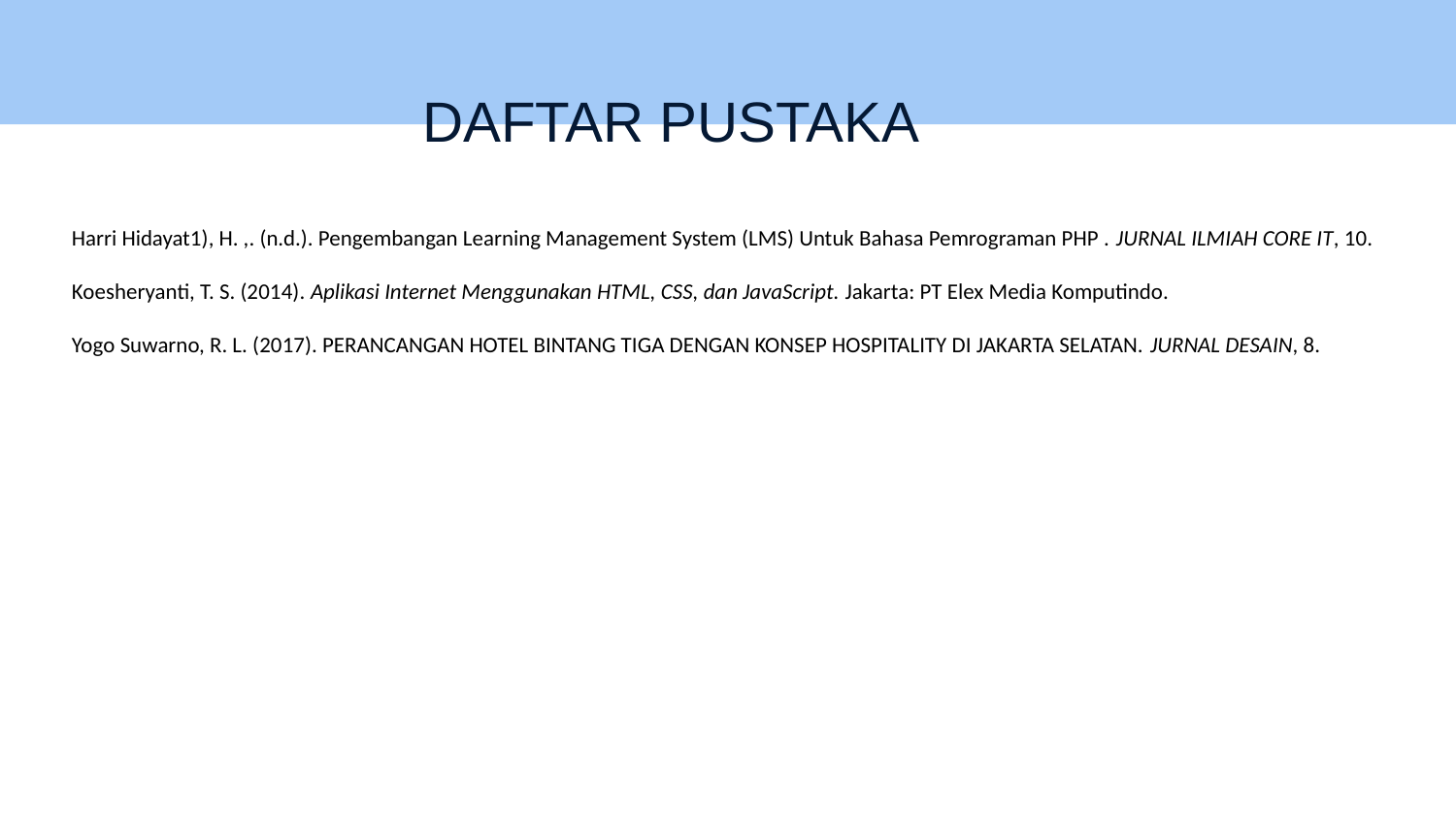

# DAFTAR PUSTAKA
Harri Hidayat1), H. ,. (n.d.). Pengembangan Learning Management System (LMS) Untuk Bahasa Pemrograman PHP . JURNAL ILMIAH CORE IT, 10.

Koesheryanti, T. S. (2014). Aplikasi Internet Menggunakan HTML, CSS, dan JavaScript. Jakarta: PT Elex Media Komputindo.

Yogo Suwarno, R. L. (2017). PERANCANGAN HOTEL BINTANG TIGA DENGAN KONSEP HOSPITALITY DI JAKARTA SELATAN. JURNAL DESAIN, 8.